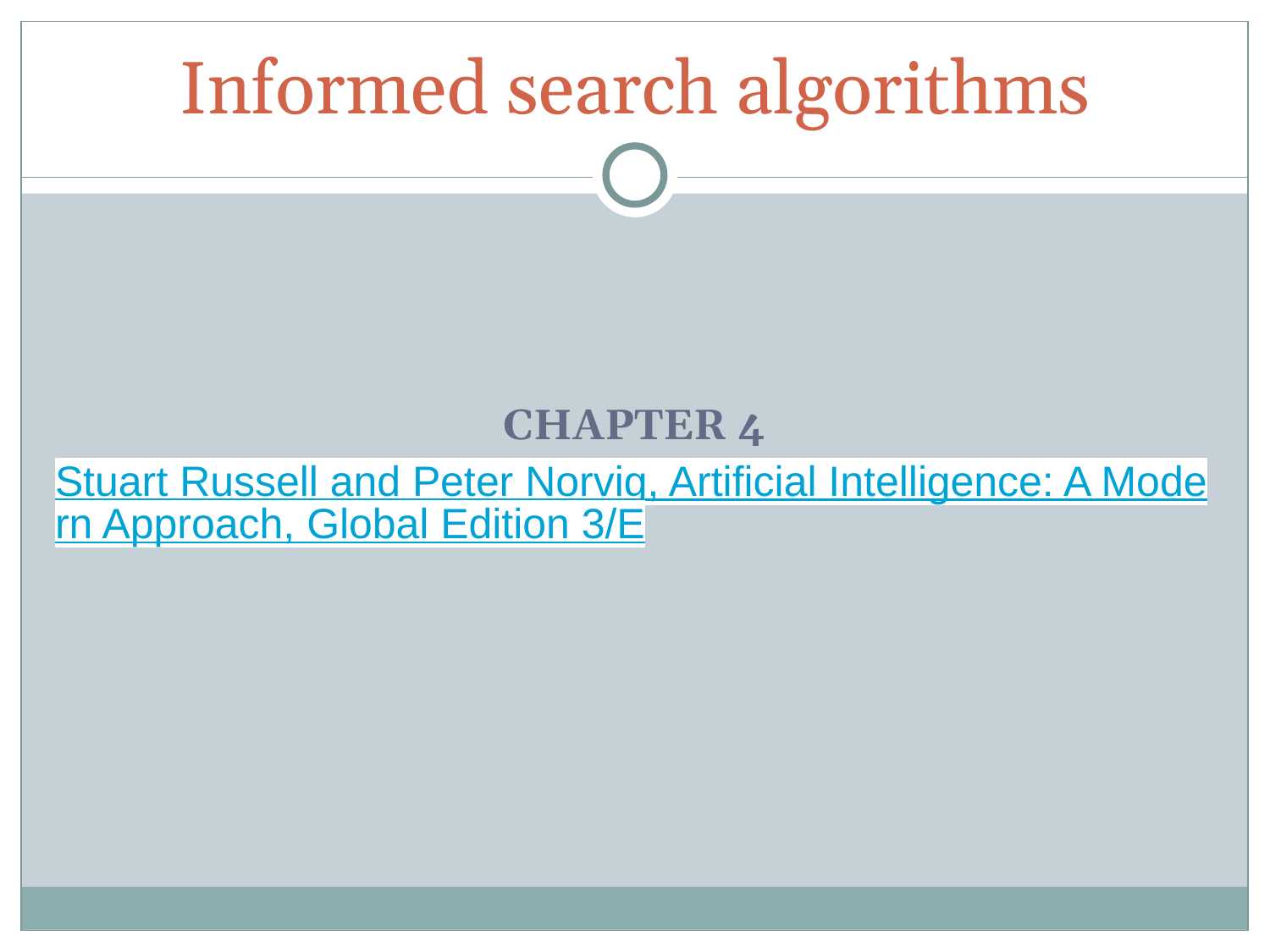

# Informed search algorithms
CHAPTER 4
Stuart Russell and Peter Norvig, Artificial Intelligence: A Modern Approach, Global Edition 3/E